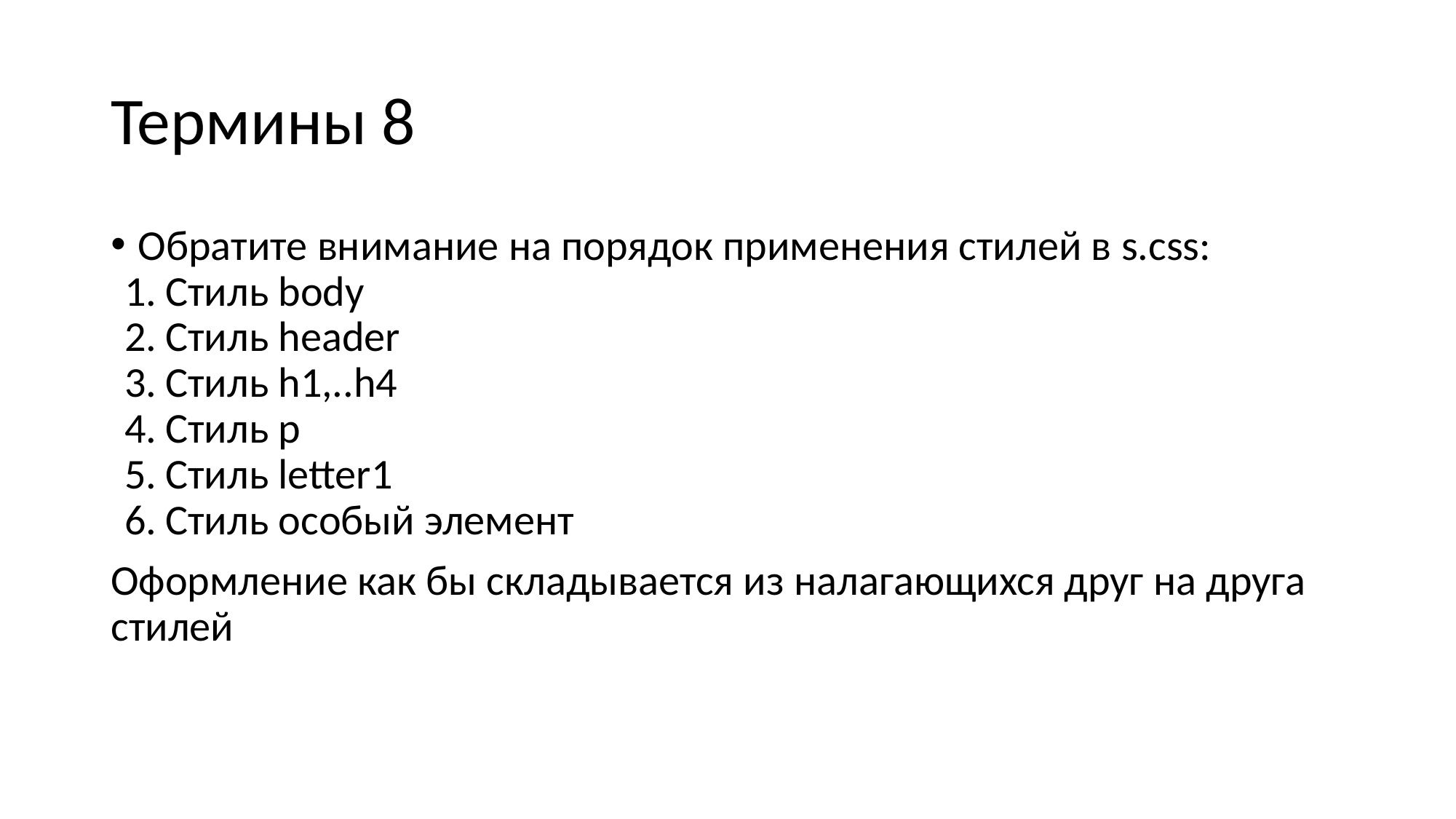

# Термины 8
Обратите внимание на порядок применения стилей в s.css:
Стиль body
Стиль header
Стиль h1,..h4
Стиль p
Стиль letter1
Стиль особый элемент
Оформление как бы складывается из налагающихся друг на друга стилей